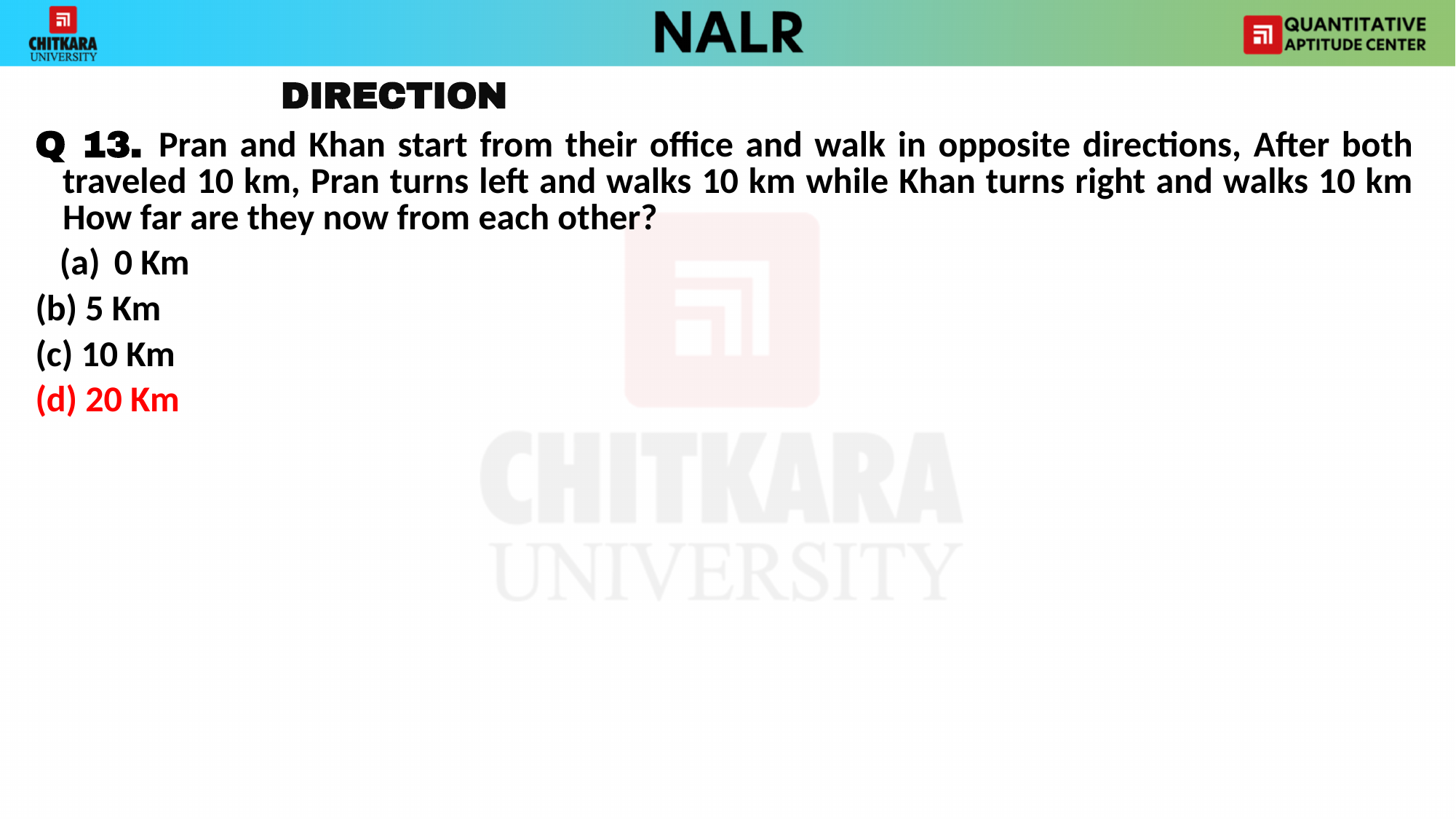

DIRECTION
Q 13. Pran and Khan start from their office and walk in opposite directions, After both traveled 10 km, Pran turns left and walks 10 km while Khan turns right and walks 10 km How far are they now from each other?
0 Km
(b) 5 Km
(c) 10 Km
(d) 20 Km